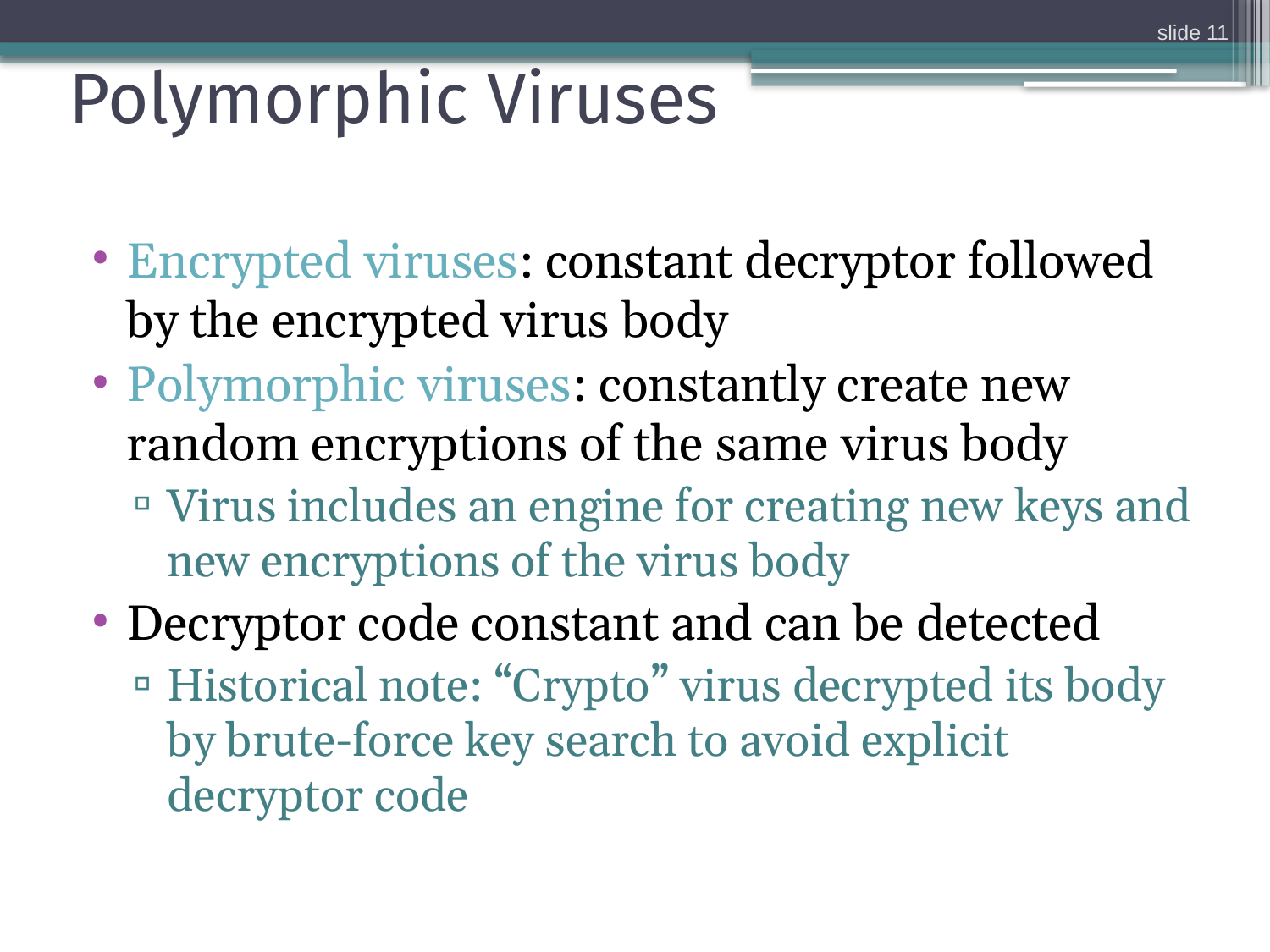

slide 11
# Polymorphic Viruses
Encrypted viruses: constant decryptor followed by the encrypted virus body
Polymorphic viruses: constantly create new random encryptions of the same virus body
Virus includes an engine for creating new keys and new encryptions of the virus body
Decryptor code constant and can be detected
Historical note: “Crypto” virus decrypted its body by brute-force key search to avoid explicit decryptor code